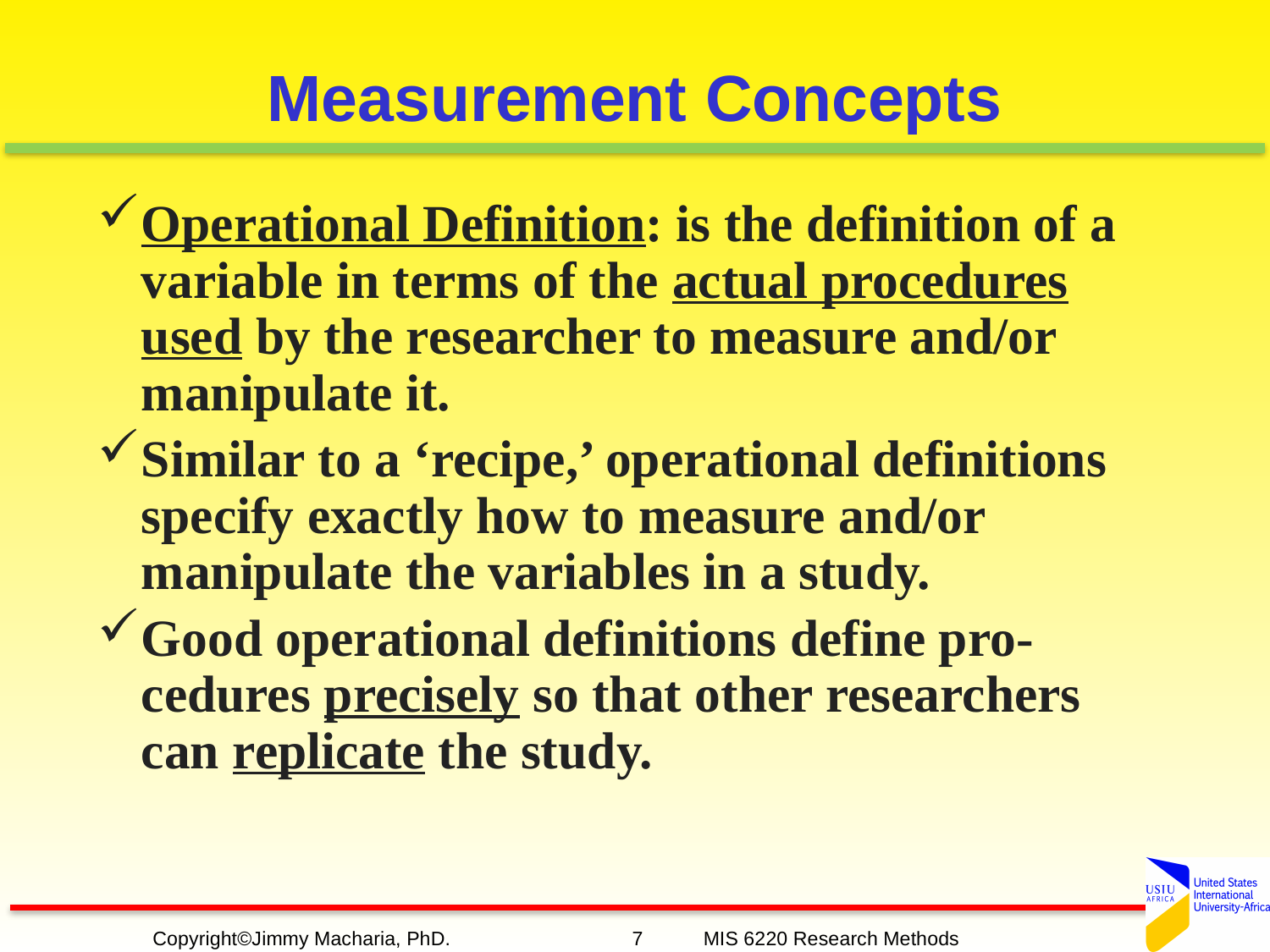

# Measurement Concepts
Operational Definition: is the definition of a variable in terms of the actual procedures used by the researcher to measure and/or manipulate it.
Similar to a ‘recipe,’ operational definitions specify exactly how to measure and/or manipulate the variables in a study.
Good operational definitions define pro-cedures precisely so that other researchers can replicate the study.